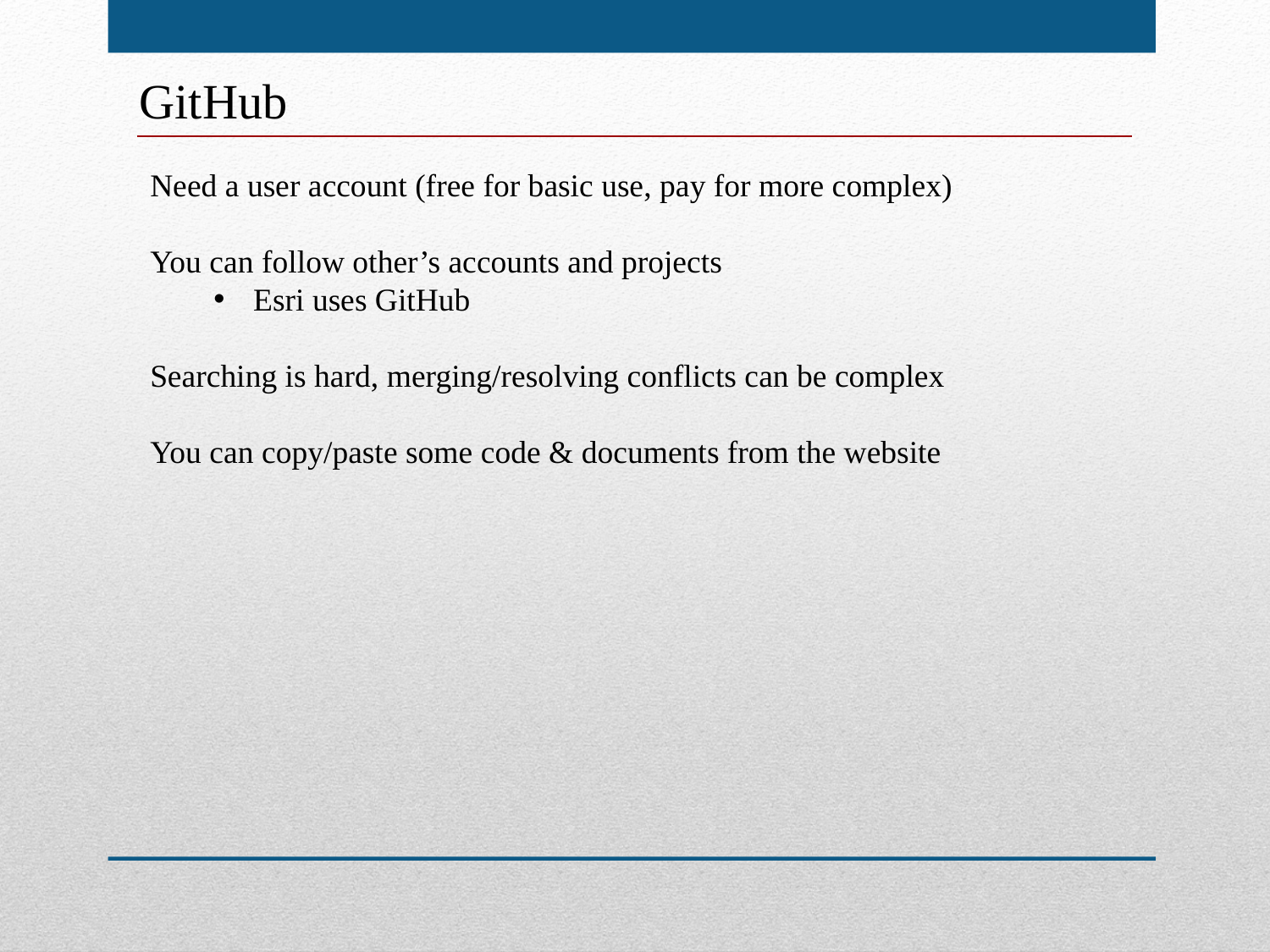

GitHub
Need a user account (free for basic use, pay for more complex)

You can follow other’s accounts and projects
Esri uses GitHub

Searching is hard, merging/resolving conflicts can be complex

You can copy/paste some code & documents from the website